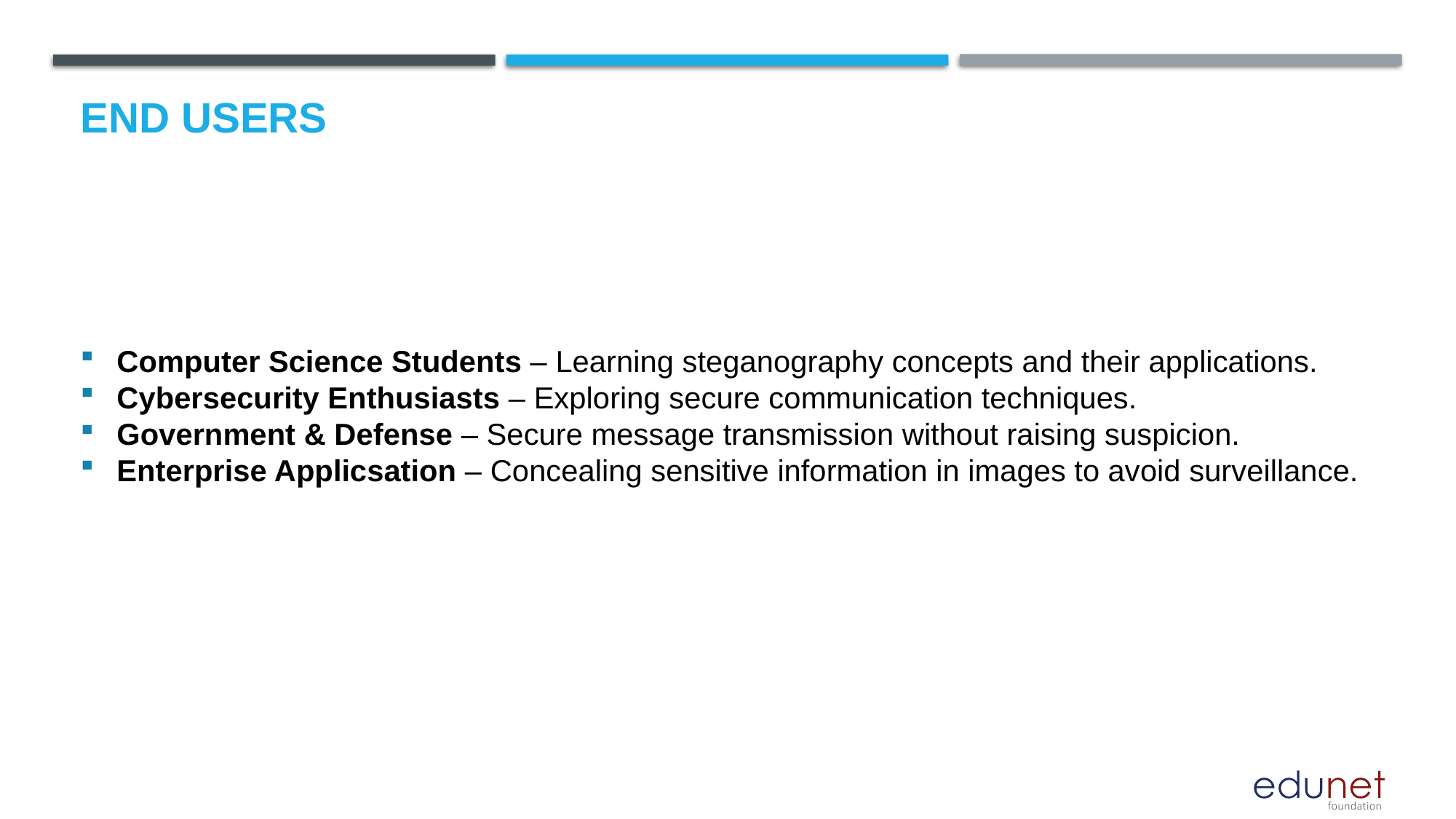

# End users
Computer Science Students – Learning steganography concepts and their applications.
Cybersecurity Enthusiasts – Exploring secure communication techniques.
Government & Defense – Secure message transmission without raising suspicion.
Enterprise Applicsation – Concealing sensitive information in images to avoid surveillance.